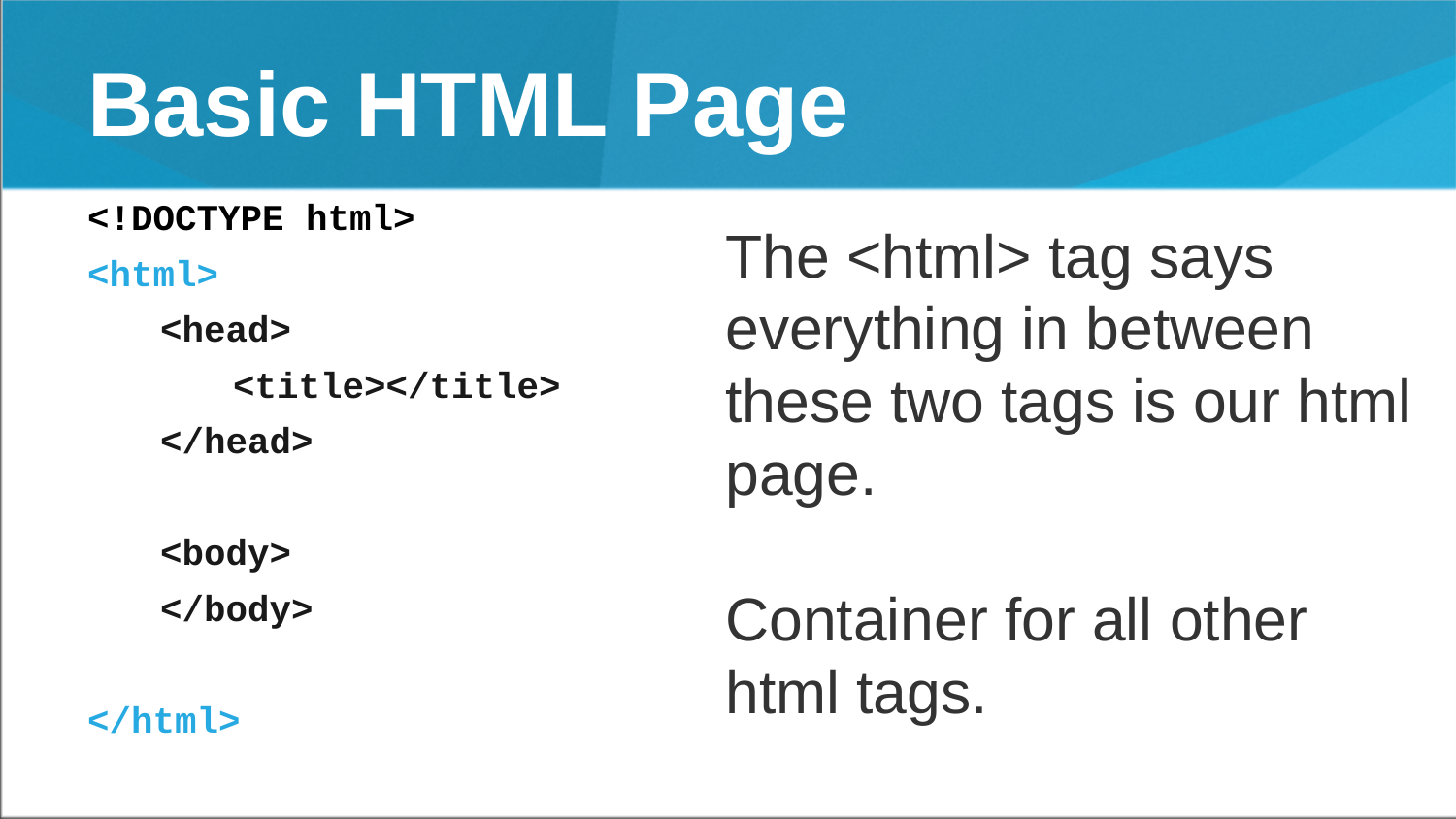

# Basic HTML Page
<!DOCTYPE html>
<html>
<head>
<title></title>
</head>

<body>
</body>

</html>
The <html> tag says everything in between these two tags is our html page.

Container for all other html tags.